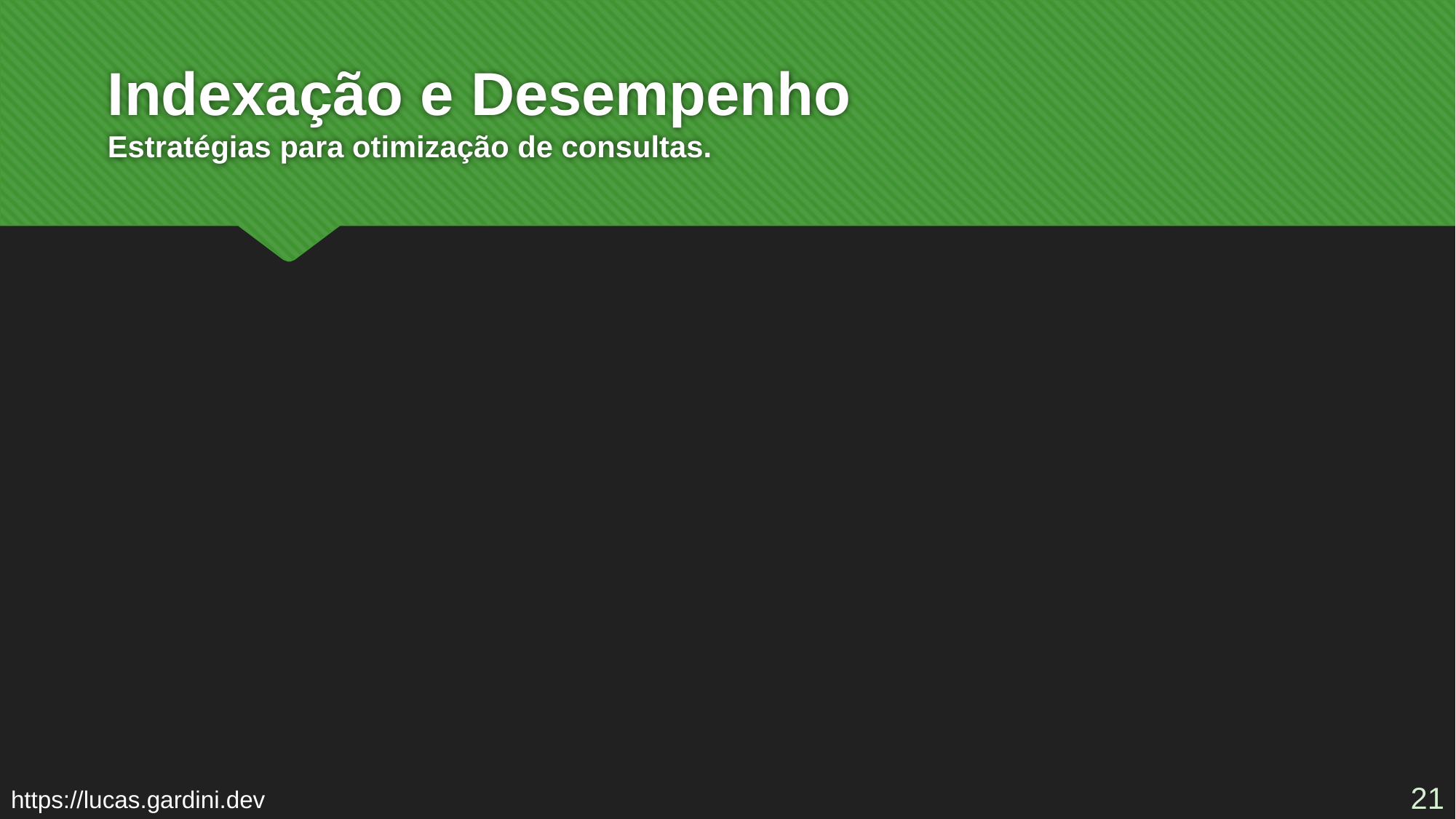

# Indexação e Desempenho Estratégias para otimização de consultas.

21
https://lucas.gardini.dev